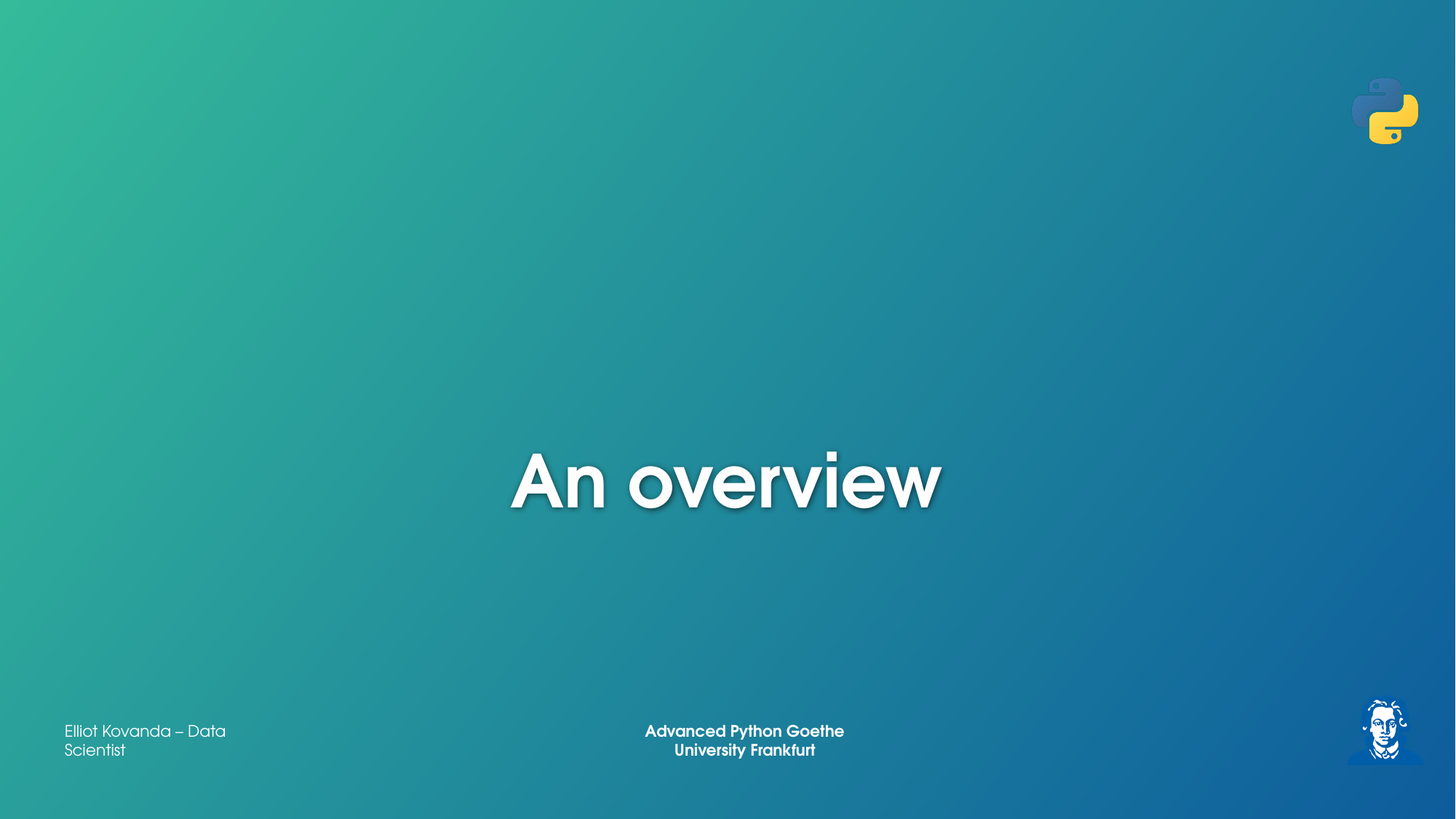

# An overview

Elliot Kovanda – Data Scientist